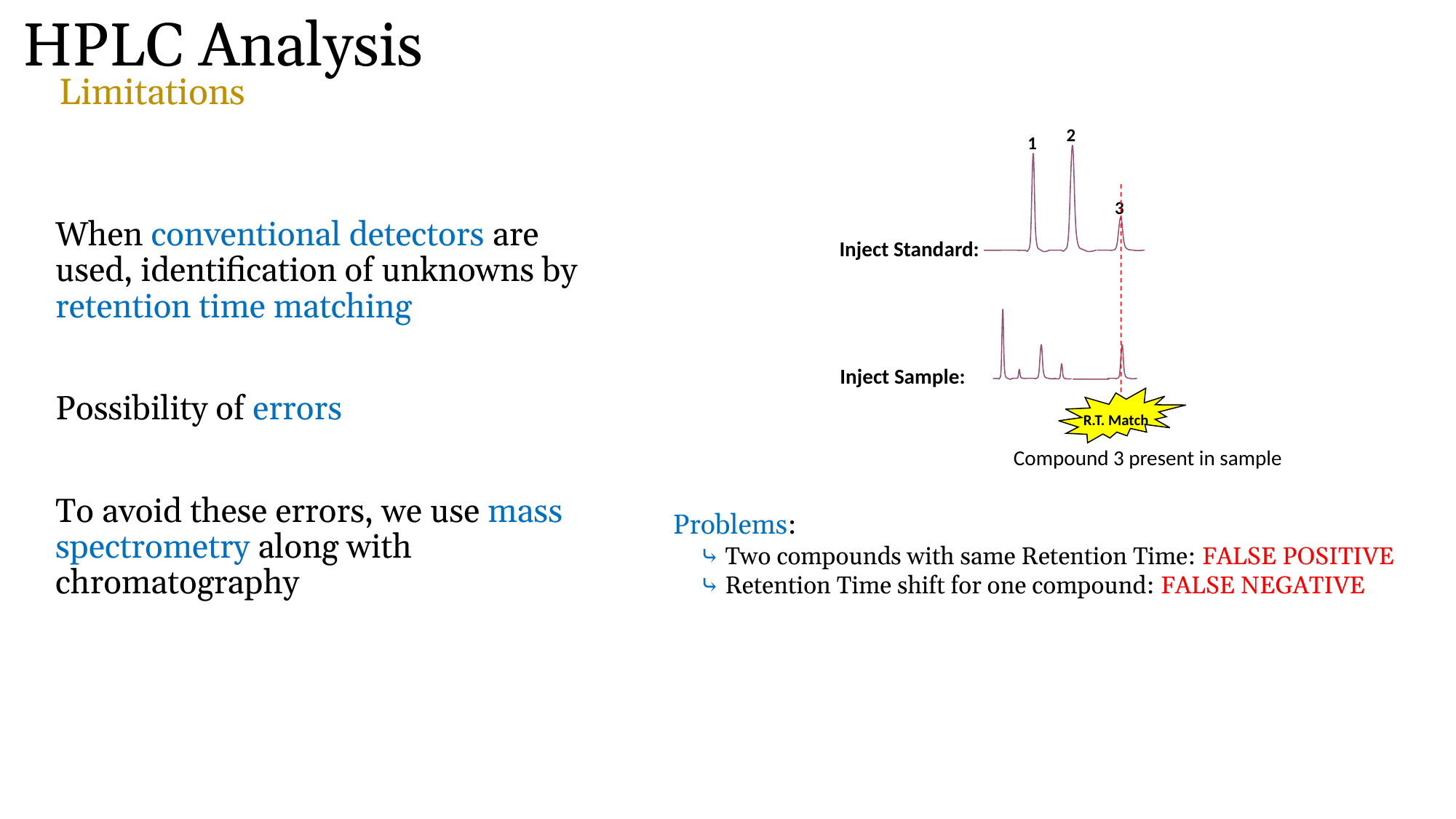

HPLC Analysis
Limitations
2
1

3

R.T. Match
When conventional detectors are used, identification of unknowns by retention time matching

Possibility of errors

To avoid these errors, we use mass spectrometry along with chromatography
Inject Standard:

Inject Sample:
Compound 3 present in sample
Problems:
⤷ Two compounds with same Retention Time: FALSE POSITIVE
⤷ Retention Time shift for one compound: FALSE NEGATIVE